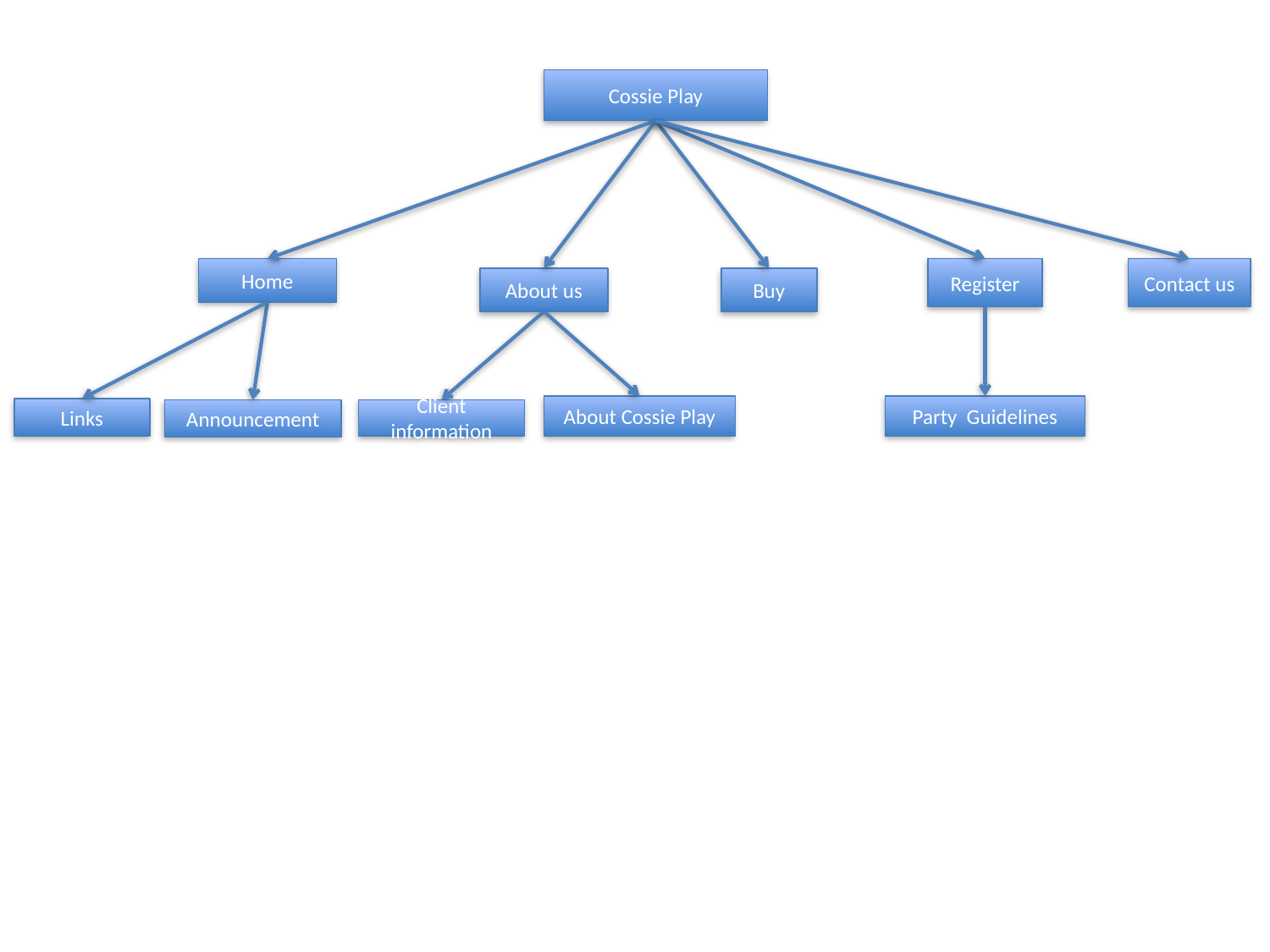

Cossie Play
Register
Contact us
Home
Buy
About us
About Cossie Play
Party  Guidelines
Links
Announcement
Client information